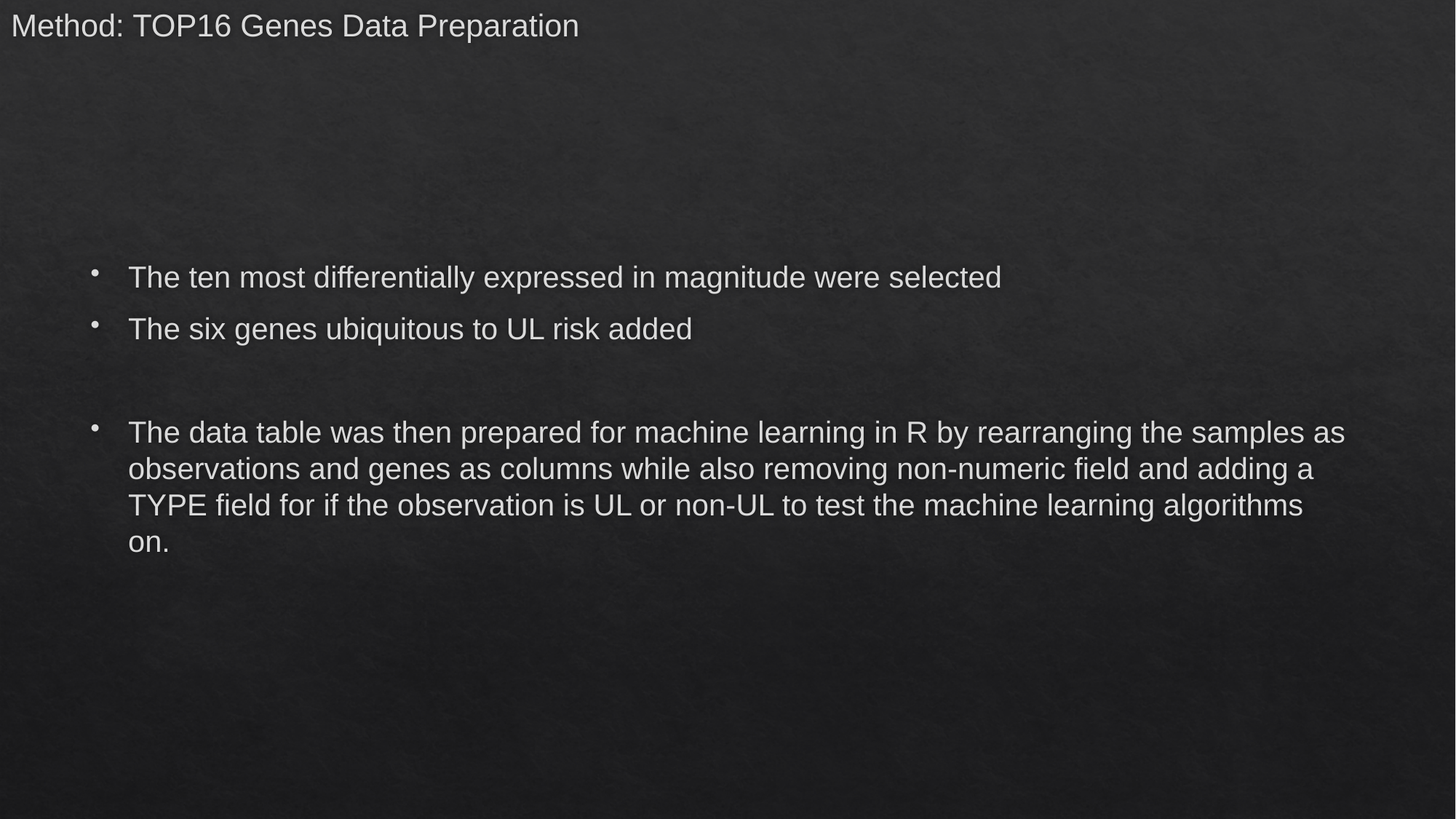

# Method: TOP16 Genes Data Preparation

The ten most differentially expressed in magnitude were selected
The six genes ubiquitous to UL risk added

The data table was then prepared for machine learning in R by rearranging the samples as observations and genes as columns while also removing non-numeric field and adding a TYPE field for if the observation is UL or non-UL to test the machine learning algorithms on.